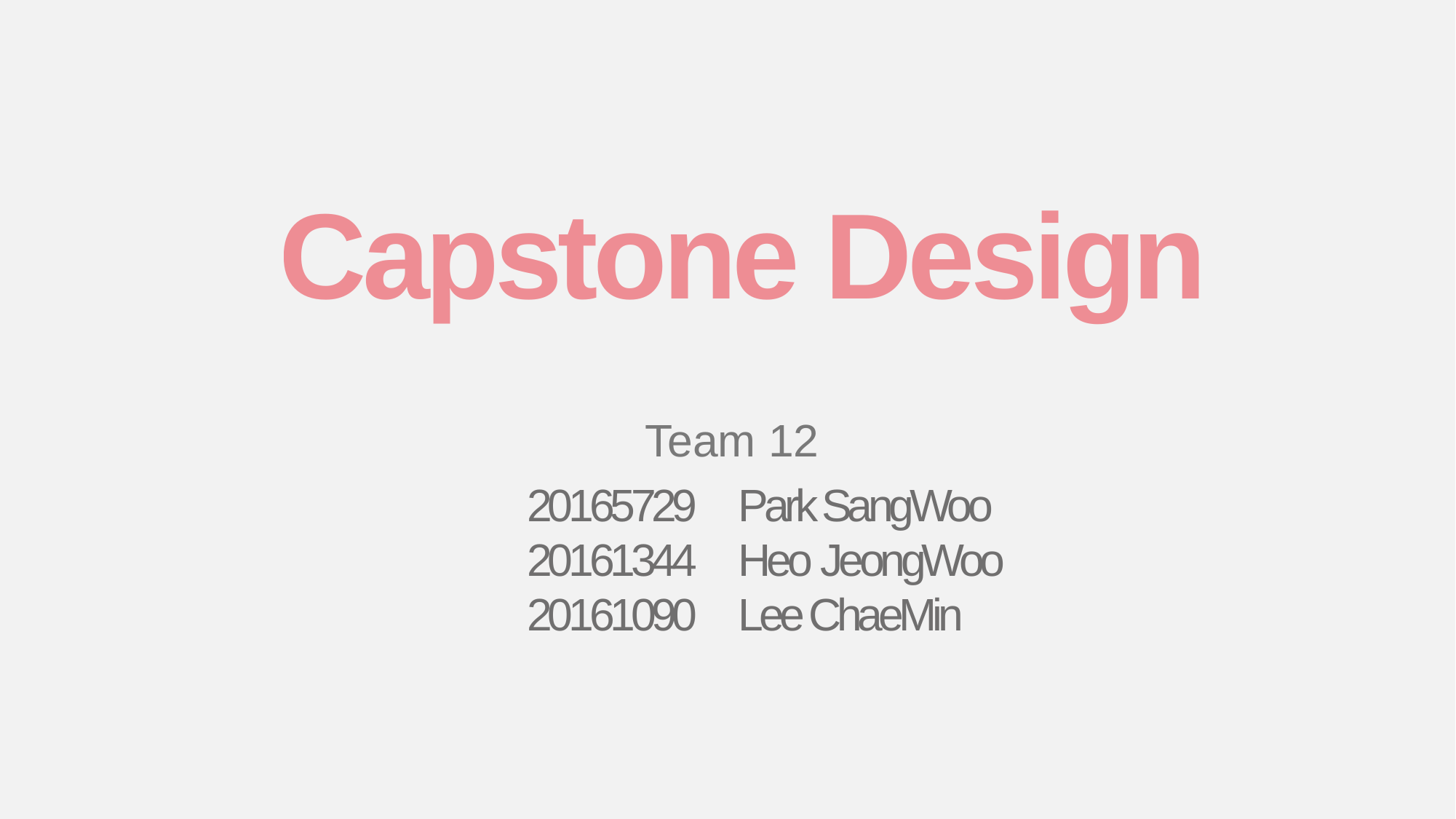

Capstone Design
Team 12
20165729
20161344
20161090
Park SangWoo
Heo JeongWoo
Lee ChaeMin